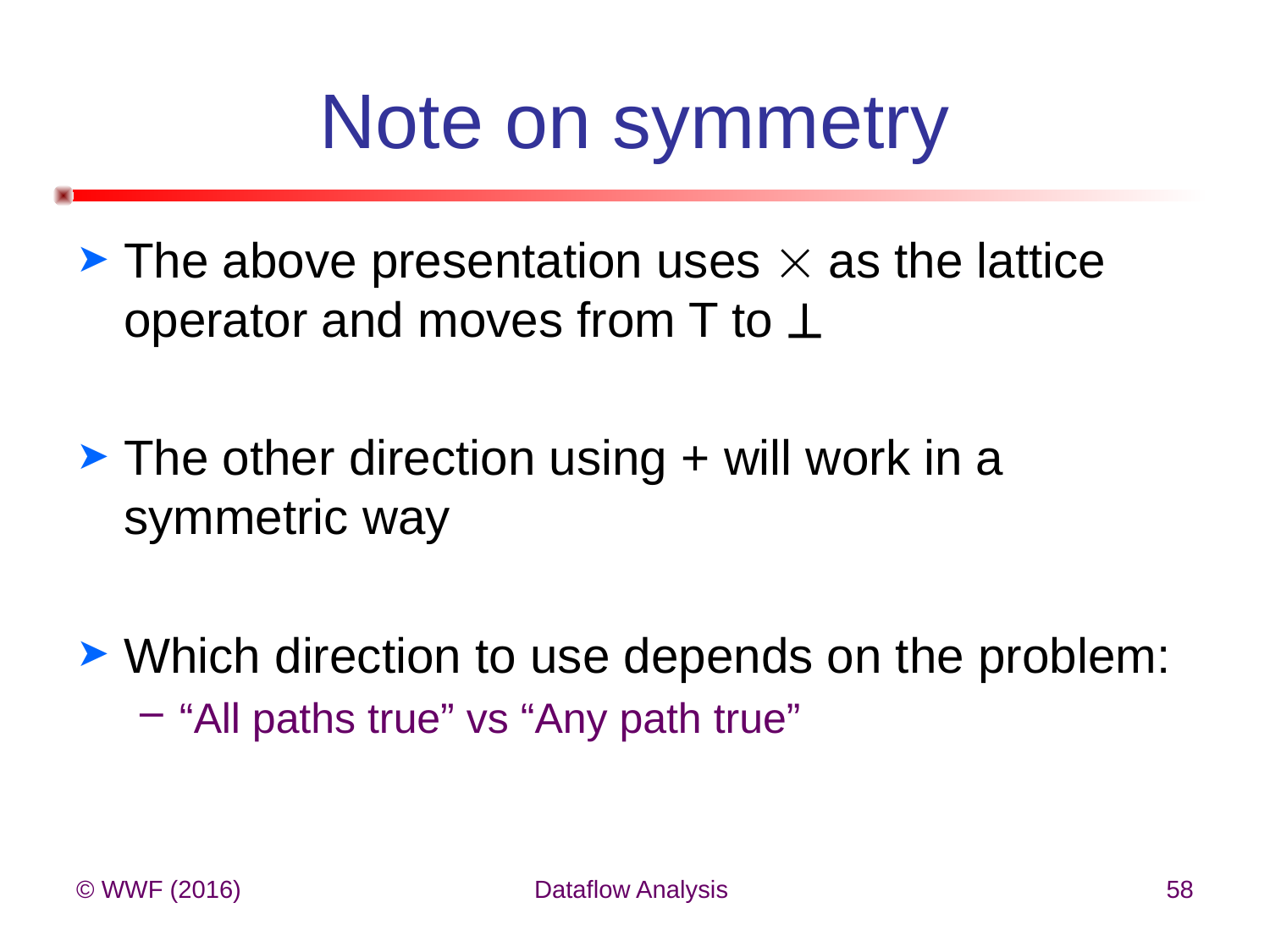

# Note on symmetry
The above presentation uses × as the lattice operator and moves from T to ⊥

The other direction using + will work in a symmetric way

Which direction to use depends on the problem:
“All paths true” vs “Any path true”
© WWF (2016)
Dataflow Analysis
58